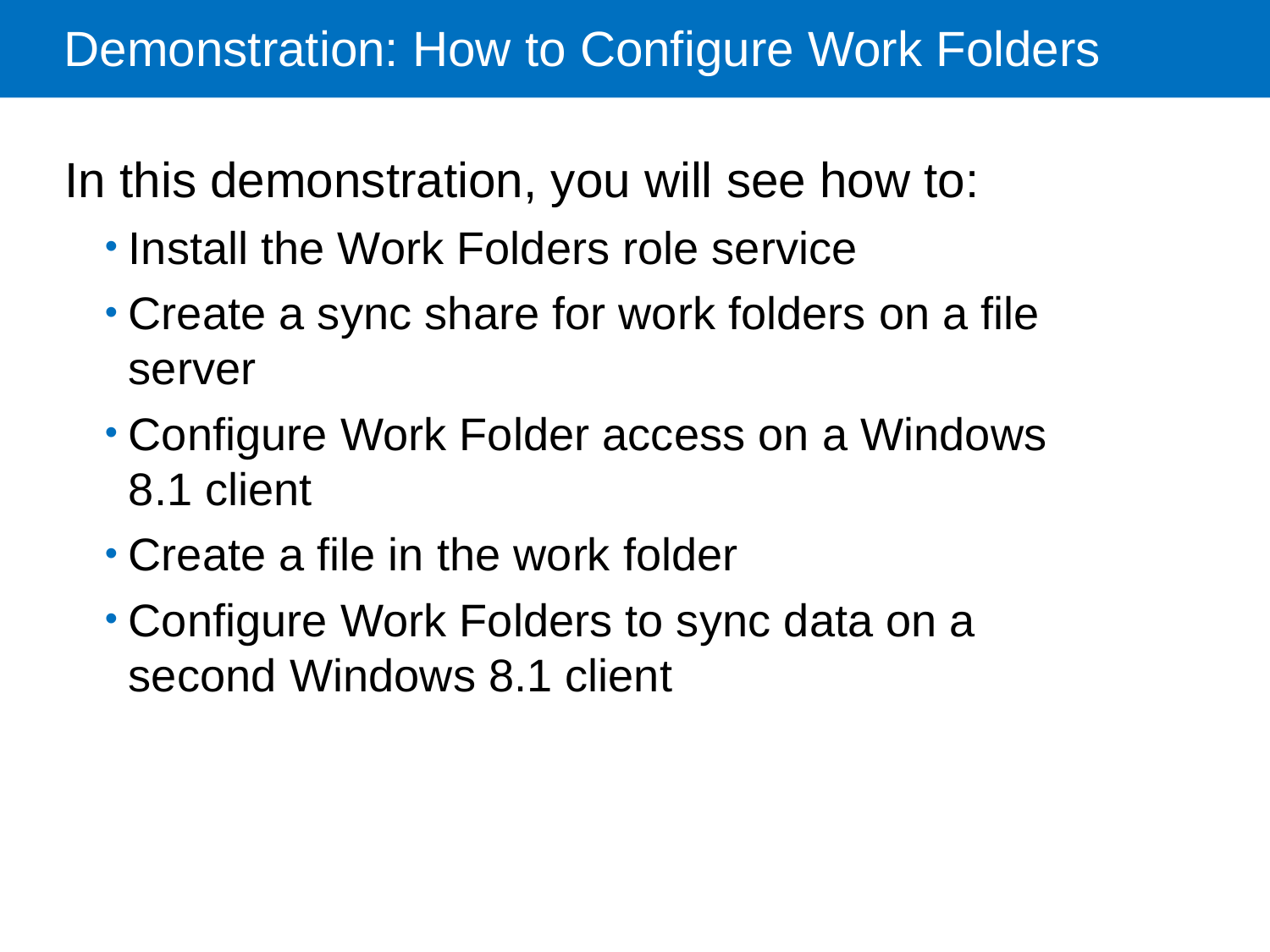

# Demonstration: How to Configure Work Folders
In this demonstration, you will see how to:
Install the Work Folders role service
Create a sync share for work folders on a file server
Configure Work Folder access on a Windows 8.1 client
Create a file in the work folder
Configure Work Folders to sync data on a second Windows 8.1 client